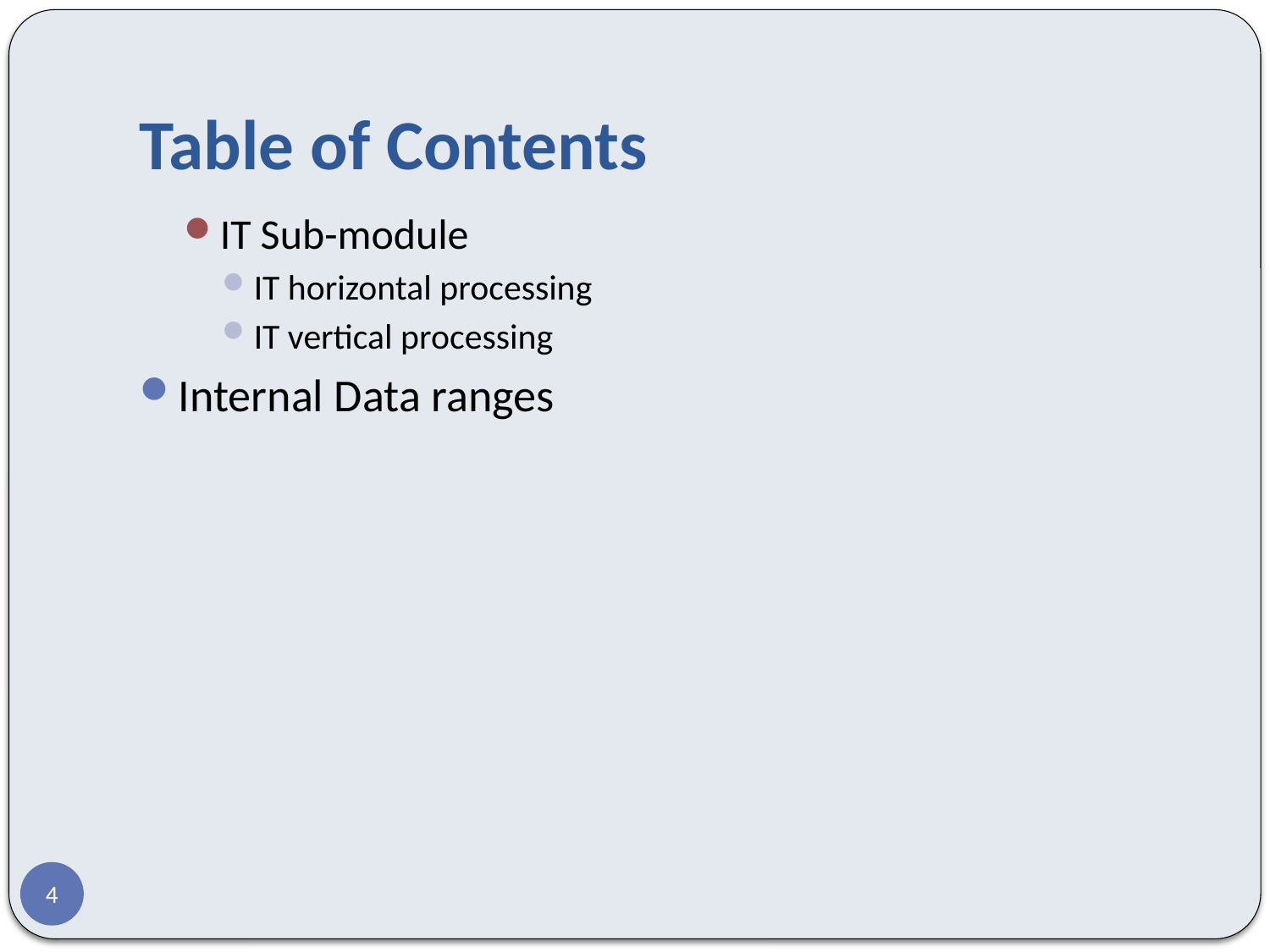

# Table of Contents
IT Sub-module
IT horizontal processing
IT vertical processing
Internal Data ranges

4